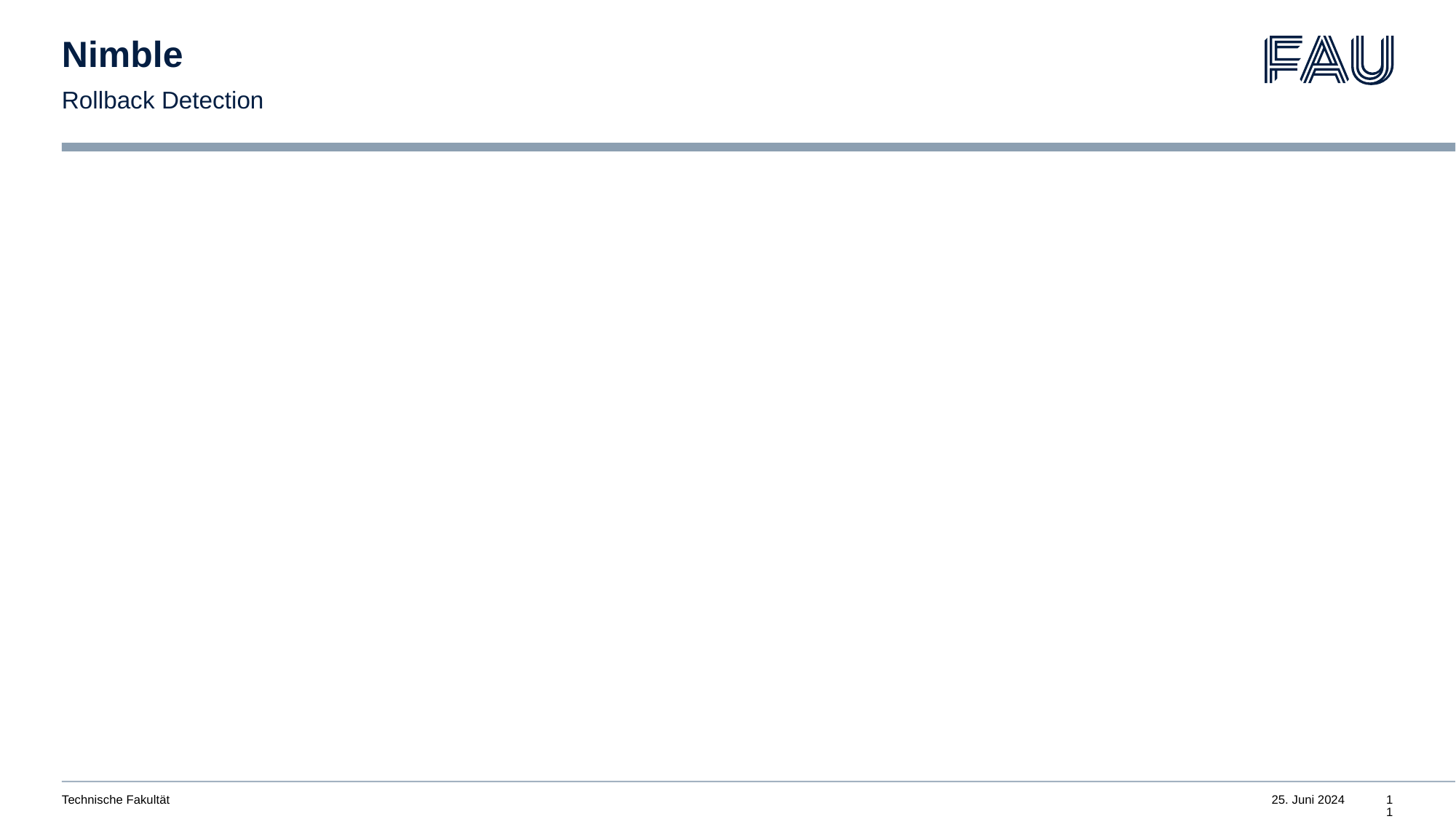

# Nimble

Rollback Detection
Technische Fakultät
25. Juni 2024
11